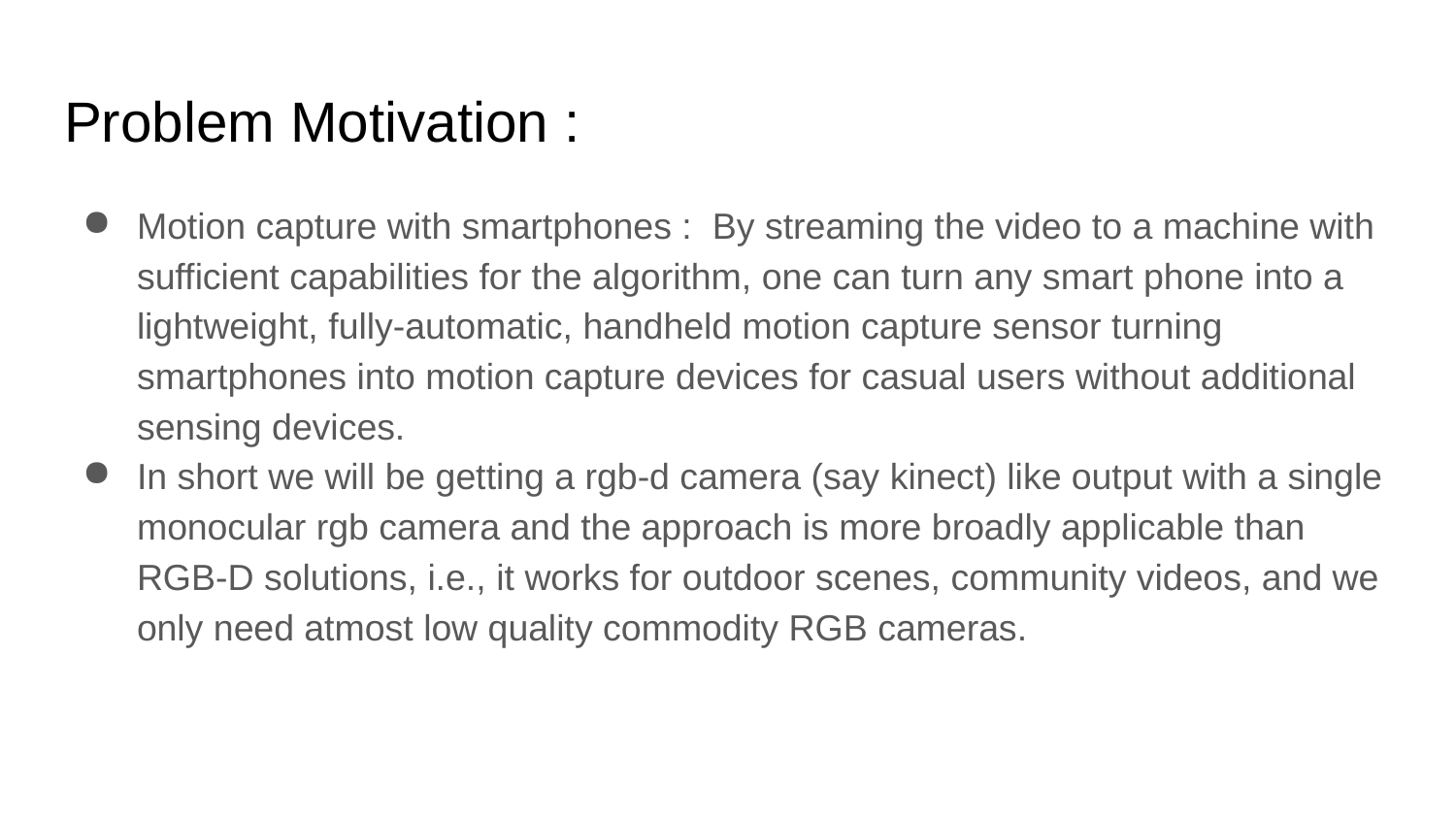

# Problem Motivation :

Motion capture with smartphones :  By streaming the video to a machine with sufficient capabilities for the algorithm, one can turn any smart phone into a lightweight, fully-automatic, handheld motion capture sensor turning smartphones into motion capture devices for casual users without additional sensing devices.
In short we will be getting a rgb-d camera (say kinect) like output with a single monocular rgb camera and the approach is more broadly applicable than RGB-D solutions, i.e., it works for outdoor scenes, community videos, and we only need atmost low quality commodity RGB cameras.